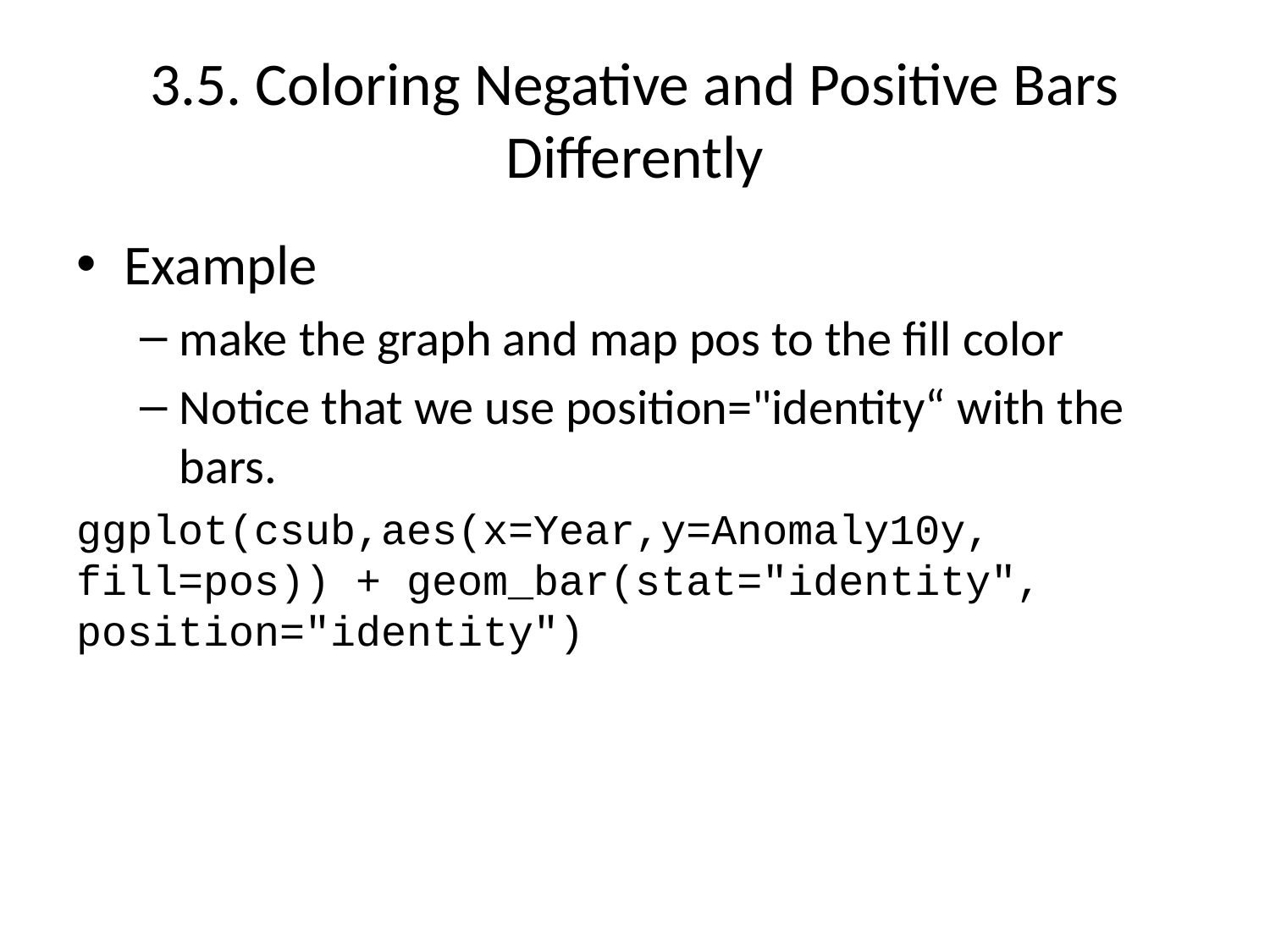

# 3.5. Coloring Negative and Positive Bars Differently
Example
make the graph and map pos to the fill color
Notice that we use position="identity“ with the bars.
ggplot(csub,aes(x=Year,y=Anomaly10y, fill=pos)) + geom_bar(stat="identity", position="identity")